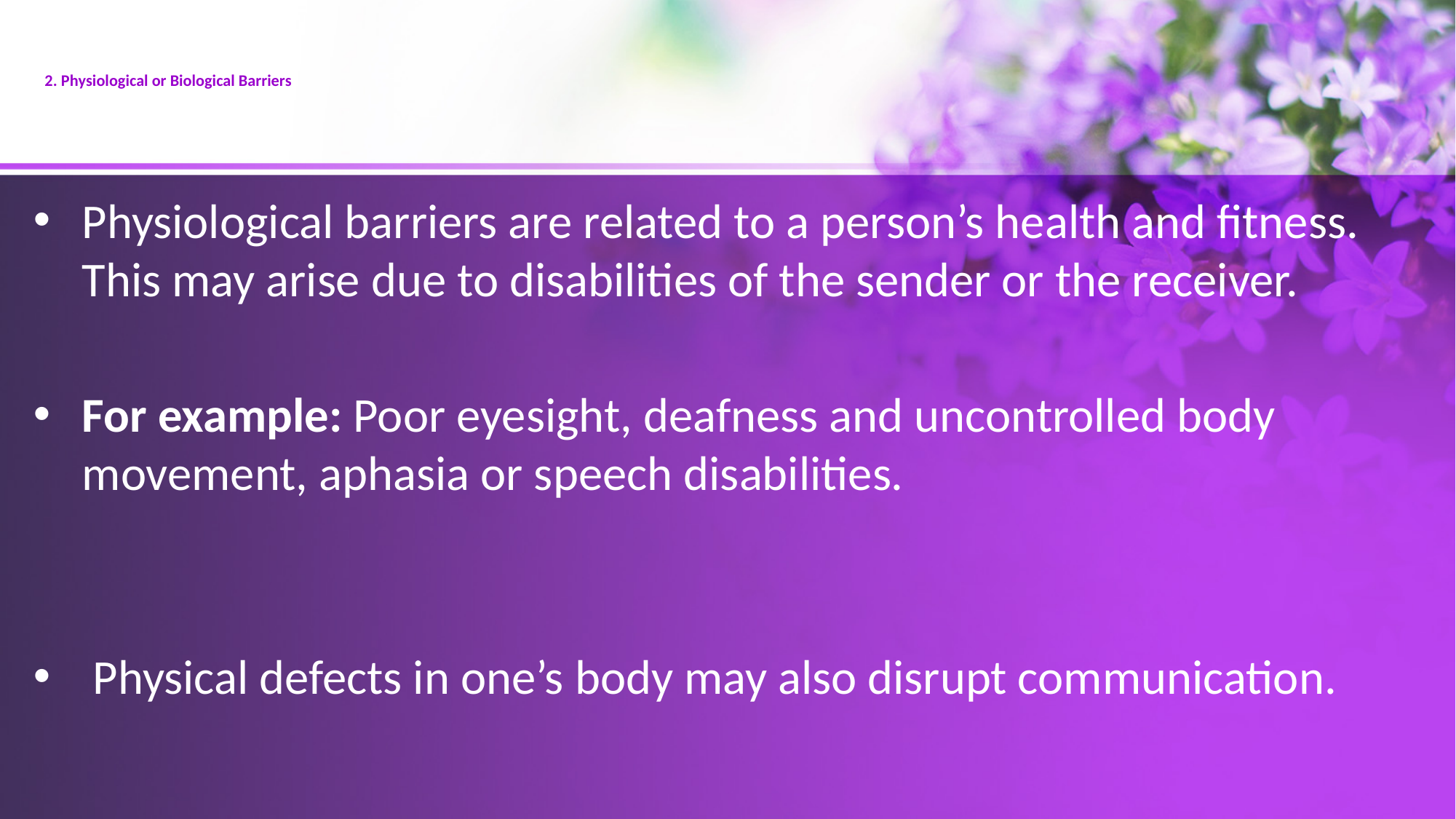

# 2. Physiological or Biological Barriers
Physiological barriers are related to a person’s health and fitness. This may arise due to disabilities of the sender or the receiver.

For example: Poor eyesight, deafness and uncontrolled body movement, aphasia or speech disabilities.

 Physical defects in one’s body may also disrupt communication.